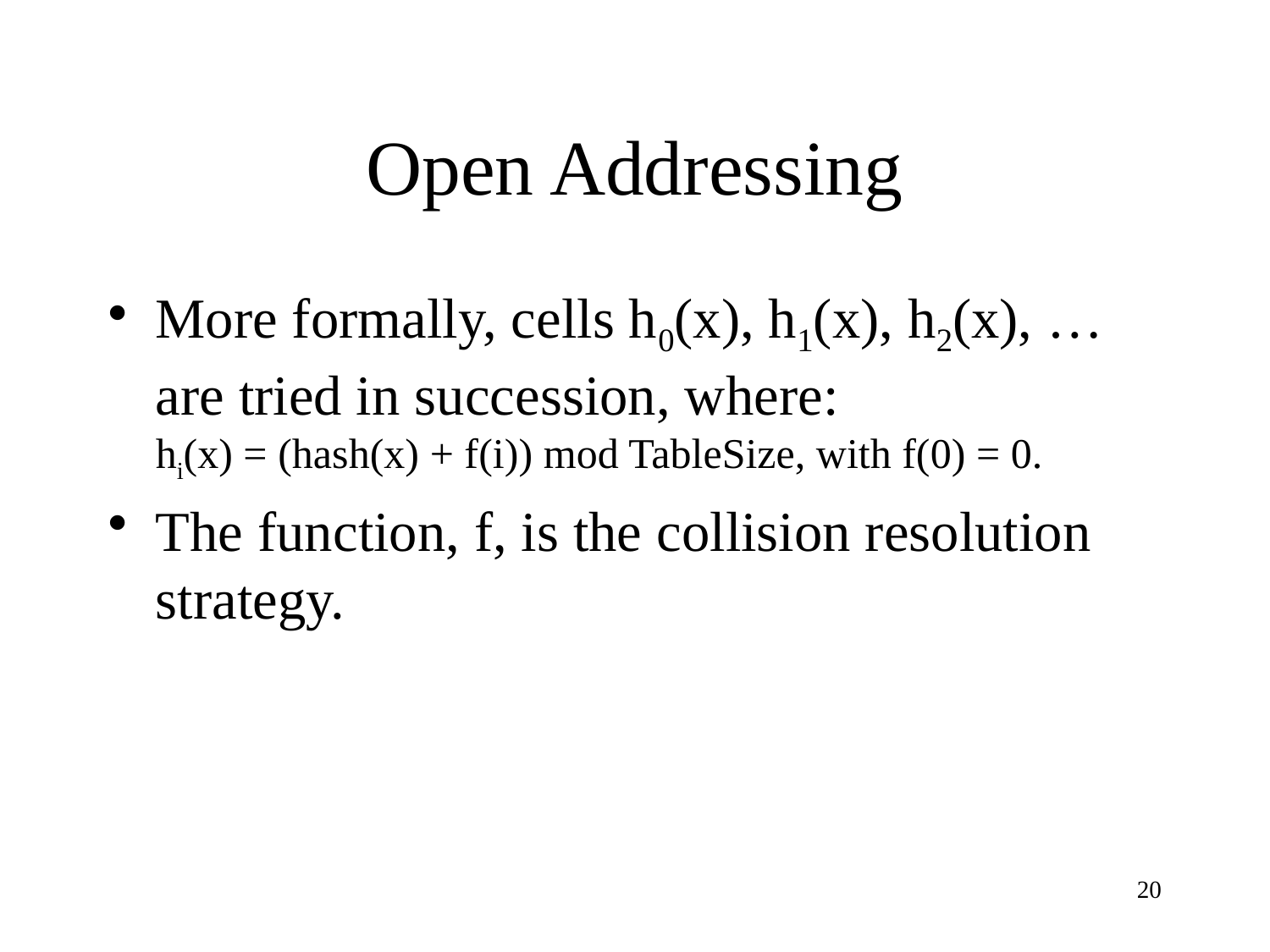

# Open Addressing
More formally, cells h0(x), h1(x), h2(x), … are tried in succession, where:
hi(x) = (hash(x) + f(i)) mod TableSize, with f(0) = 0.
The function, f, is the collision resolution strategy.

20